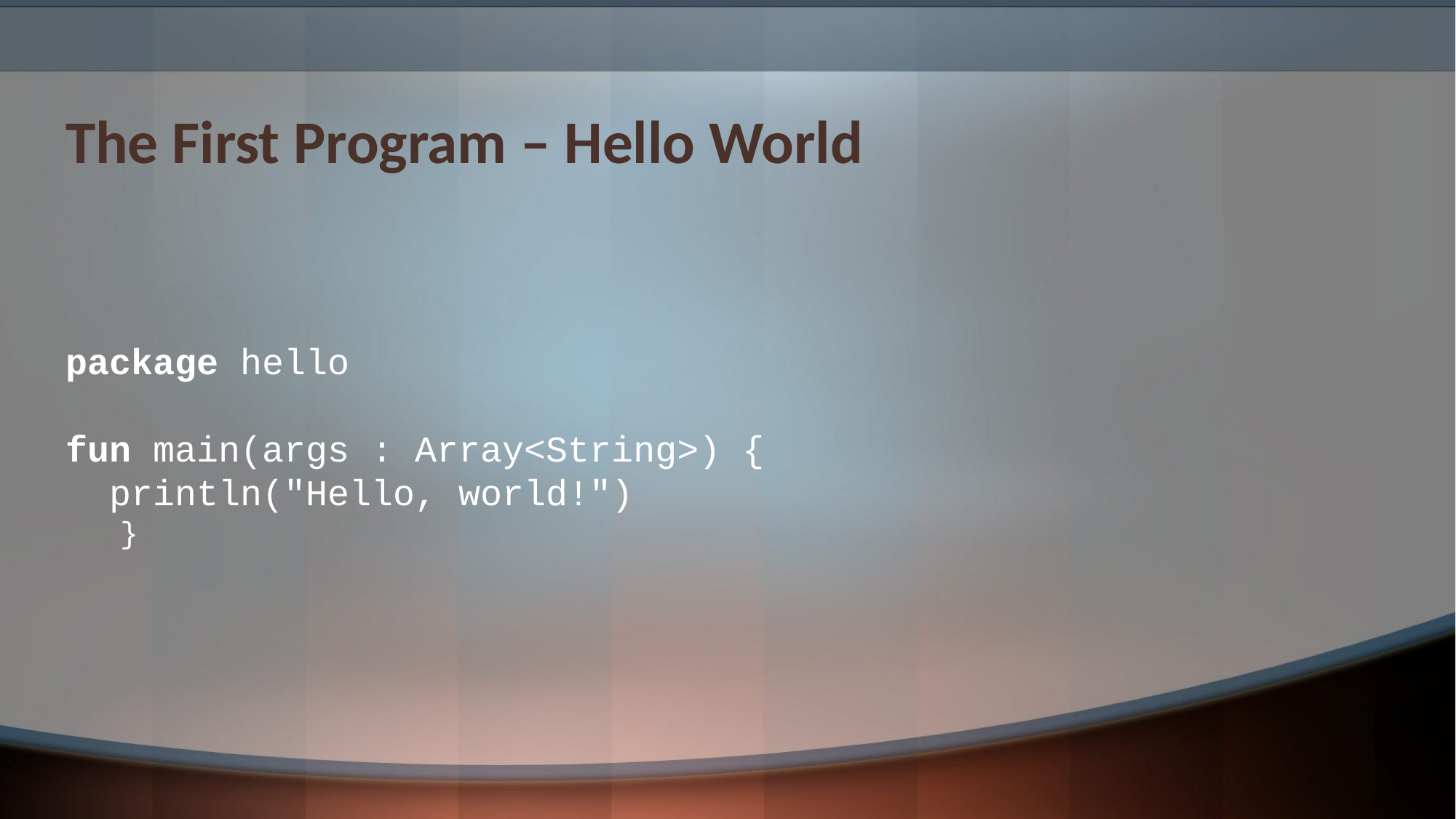

# The First Program – Hello World
package hello

fun main(args : Array<String>) {
  println("Hello, world!")
}